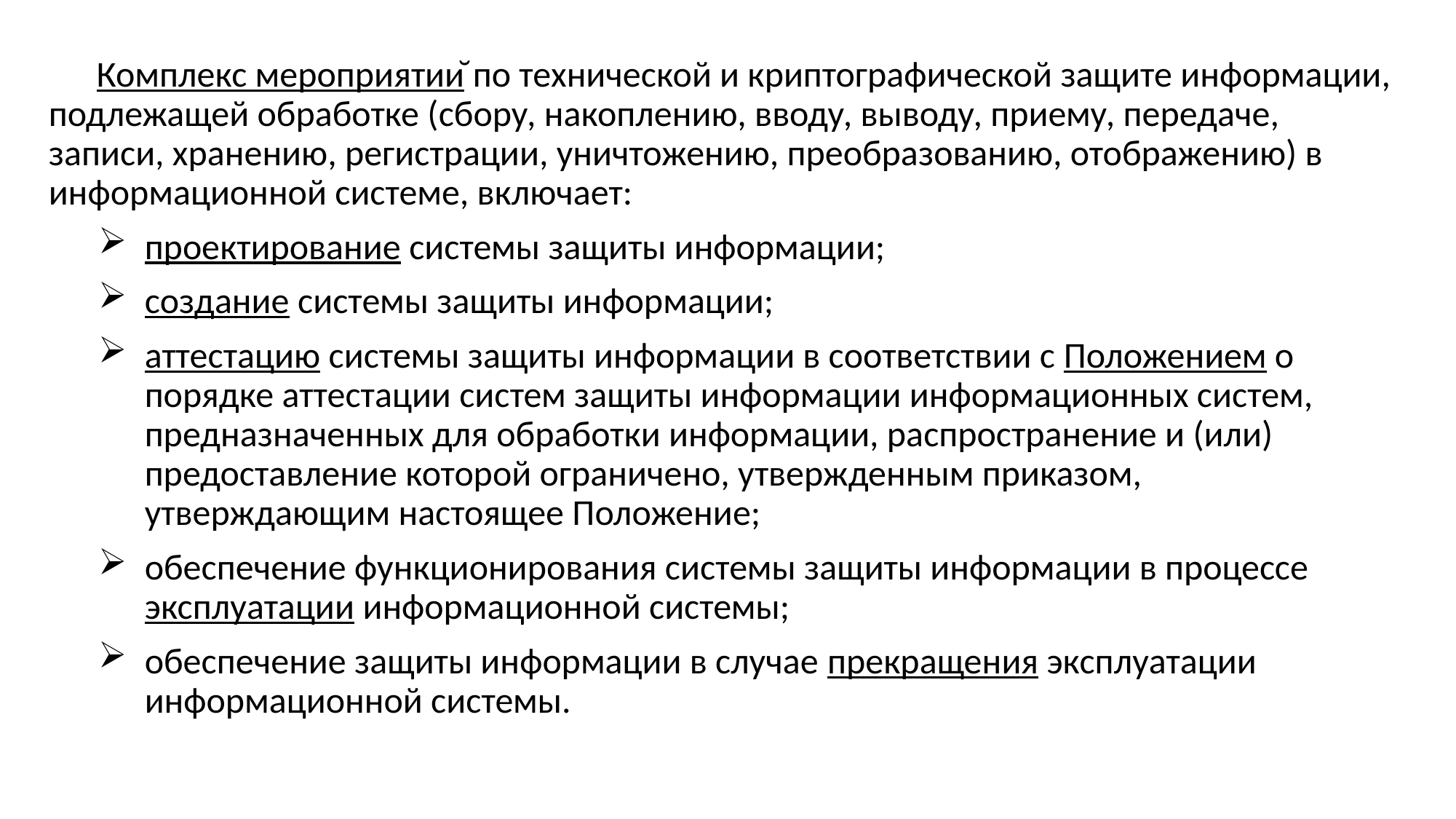

Комплекс мероприятий по технической и криптографической защите информации, подлежащей обработке (сбору, накоплению, вводу, выводу, приему, передаче, записи, хранению, регистрации, уничтожению, преобразованию, отображению) в информационной системе, включает:
проектирование системы защиты информации;
создание системы защиты информации;
аттестацию системы защиты информации в соответствии с Положением о порядке аттестации систем защиты информации информационных систем, предназначенных для обработки информации, распространение и (или) предоставление которой ограничено, утвержденным приказом, утверждающим настоящее Положение;
обеспечение функционирования системы защиты информации в процессе эксплуатации информационной системы;
обеспечение защиты информации в случае прекращения эксплуатации информационной системы.